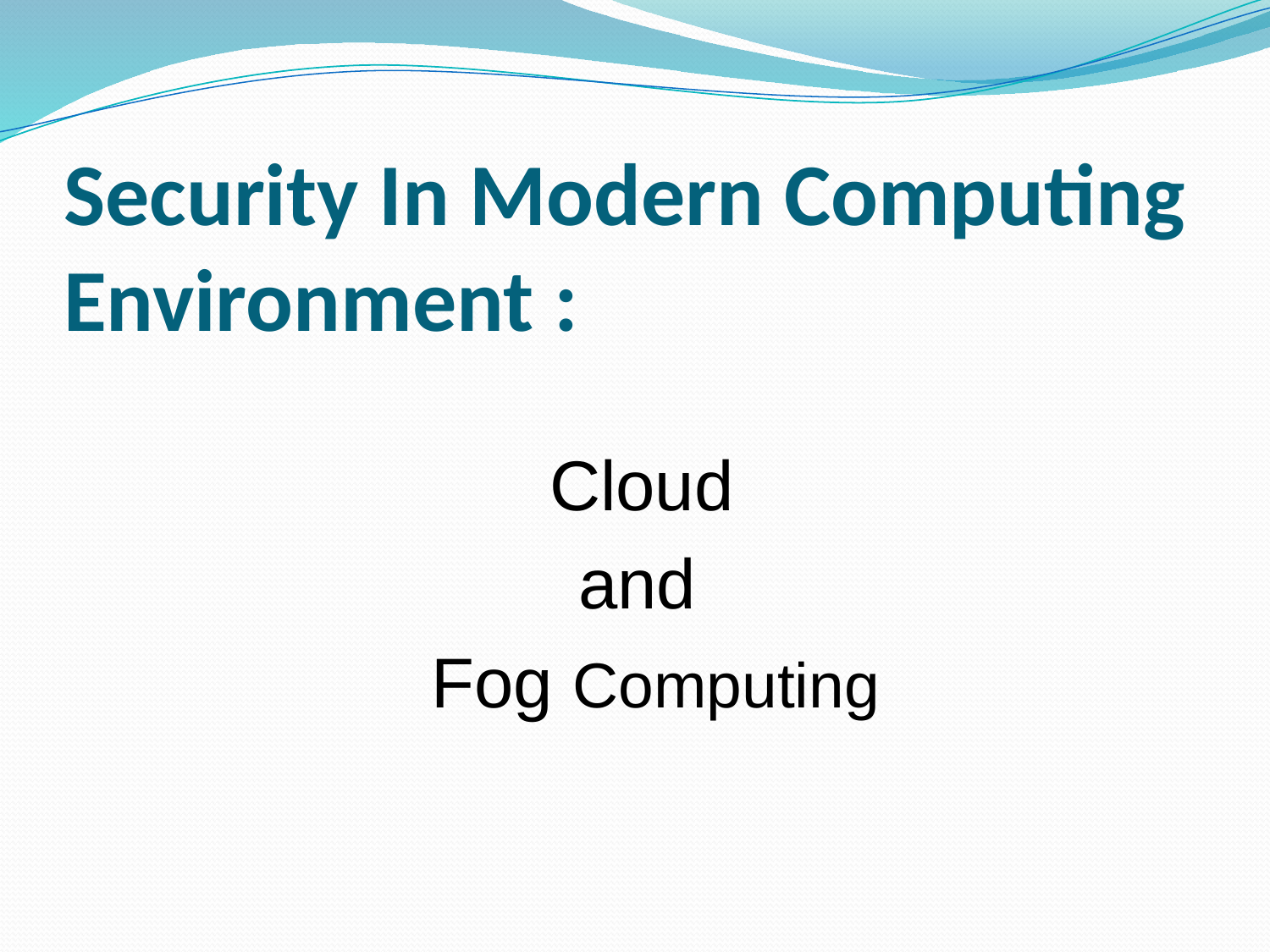

# Security In Modern Computing Environment :
			    	      Cloud
 					 and
				Fog Computing